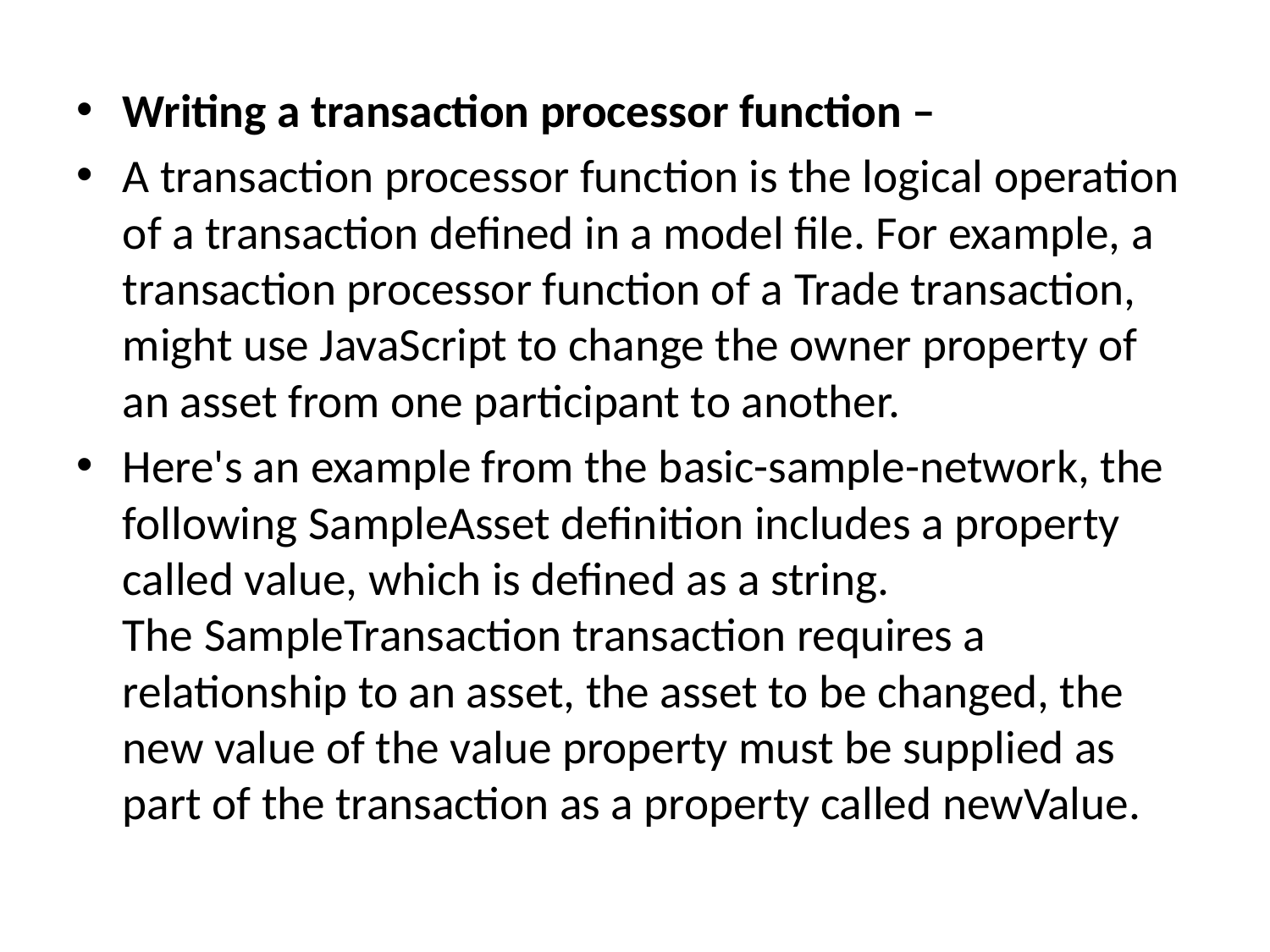

Writing a transaction processor function –
A transaction processor function is the logical operation of a transaction defined in a model file. For example, a transaction processor function of a Trade transaction, might use JavaScript to change the owner property of an asset from one participant to another.
Here's an example from the basic-sample-network, the following SampleAsset definition includes a property called value, which is defined as a string. The SampleTransaction transaction requires a relationship to an asset, the asset to be changed, the new value of the value property must be supplied as part of the transaction as a property called newValue.